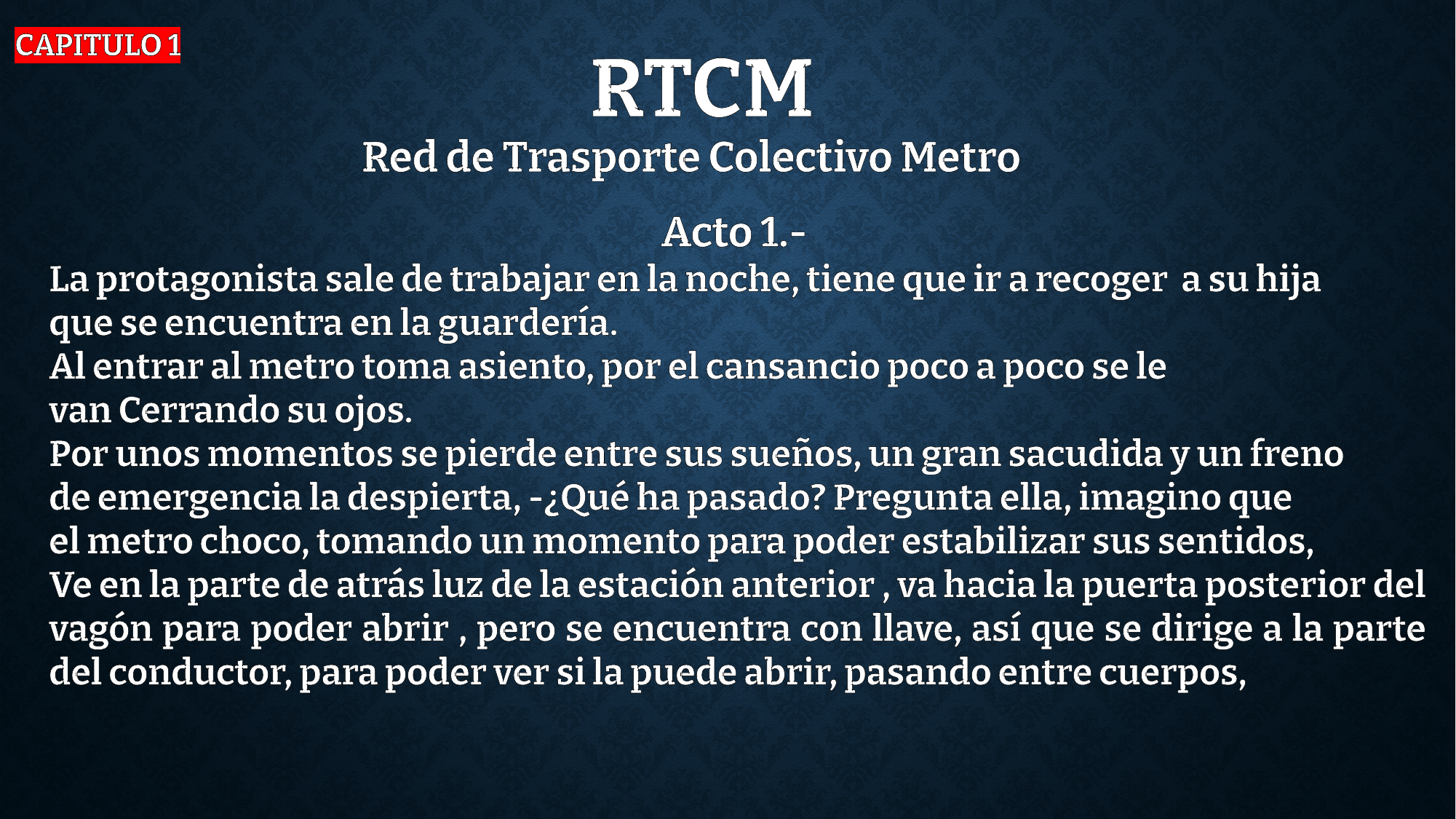

CAPITULO 1

RTCM
Red de Trasporte Colectivo Metro
Acto 1.-
La protagonista sale de trabajar en la noche, tiene que ir a recoger  a su hija
que se encuentra en la guardería.
Al entrar al metro toma asiento, por el cansancio poco a poco se le
van Cerrando su ojos.
Por unos momentos se pierde entre sus sueños, un gran sacudida y un freno
de emergencia la despierta, -¿Qué ha pasado? Pregunta ella, imagino que
el metro choco, tomando un momento para poder estabilizar sus sentidos,
Ve en la parte de atrás luz de la estación anterior , va hacia la puerta posterior del vagón para poder abrir , pero se encuentra con llave, así que se dirige a la parte del conductor, para poder ver si la puede abrir, pasando entre cuerpos,